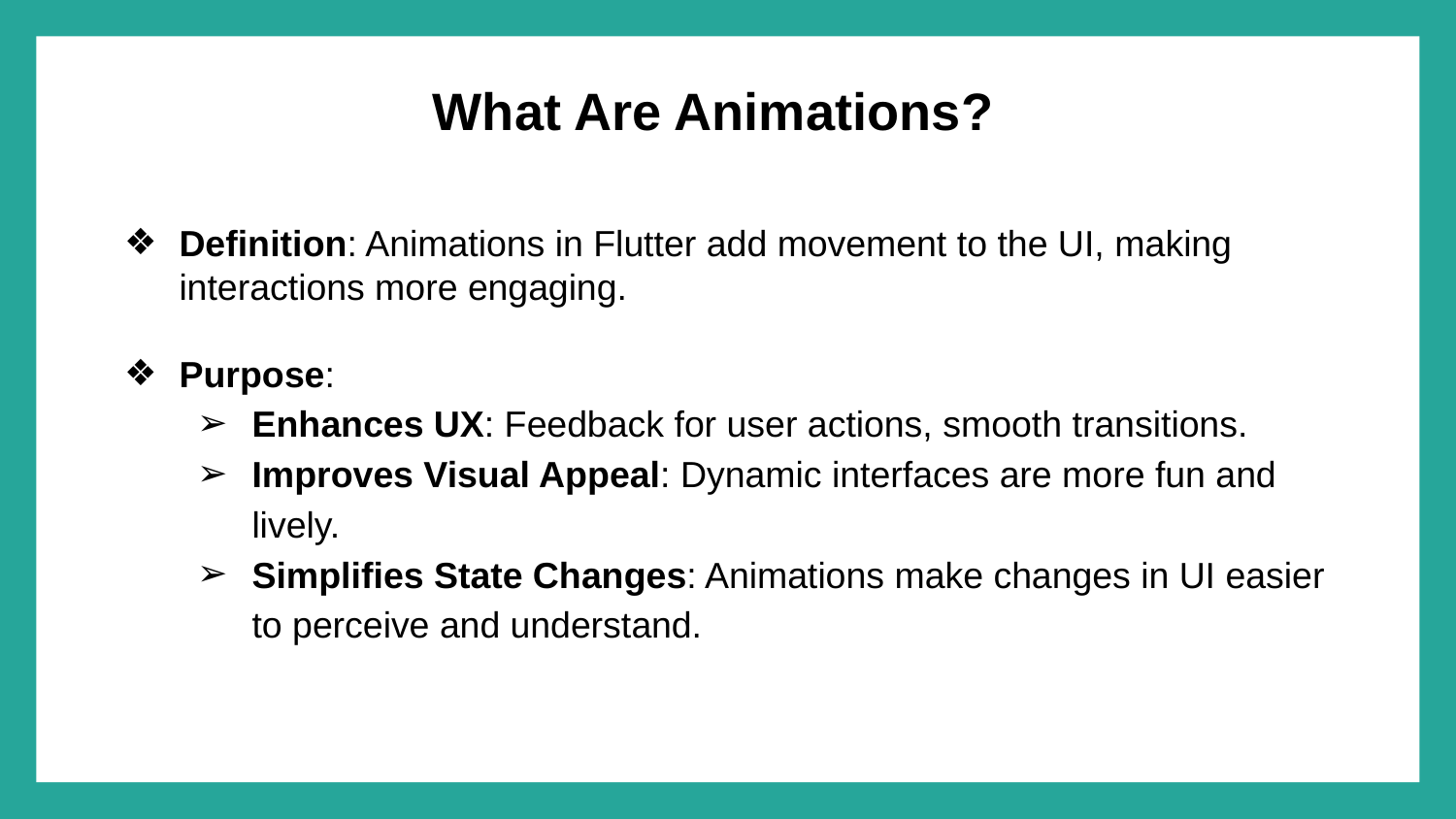

# What Are Animations?

Definition: Animations in Flutter add movement to the UI, making interactions more engaging.

Purpose:
Enhances UX: Feedback for user actions, smooth transitions.
Improves Visual Appeal: Dynamic interfaces are more fun and lively.
Simplifies State Changes: Animations make changes in UI easier to perceive and understand.